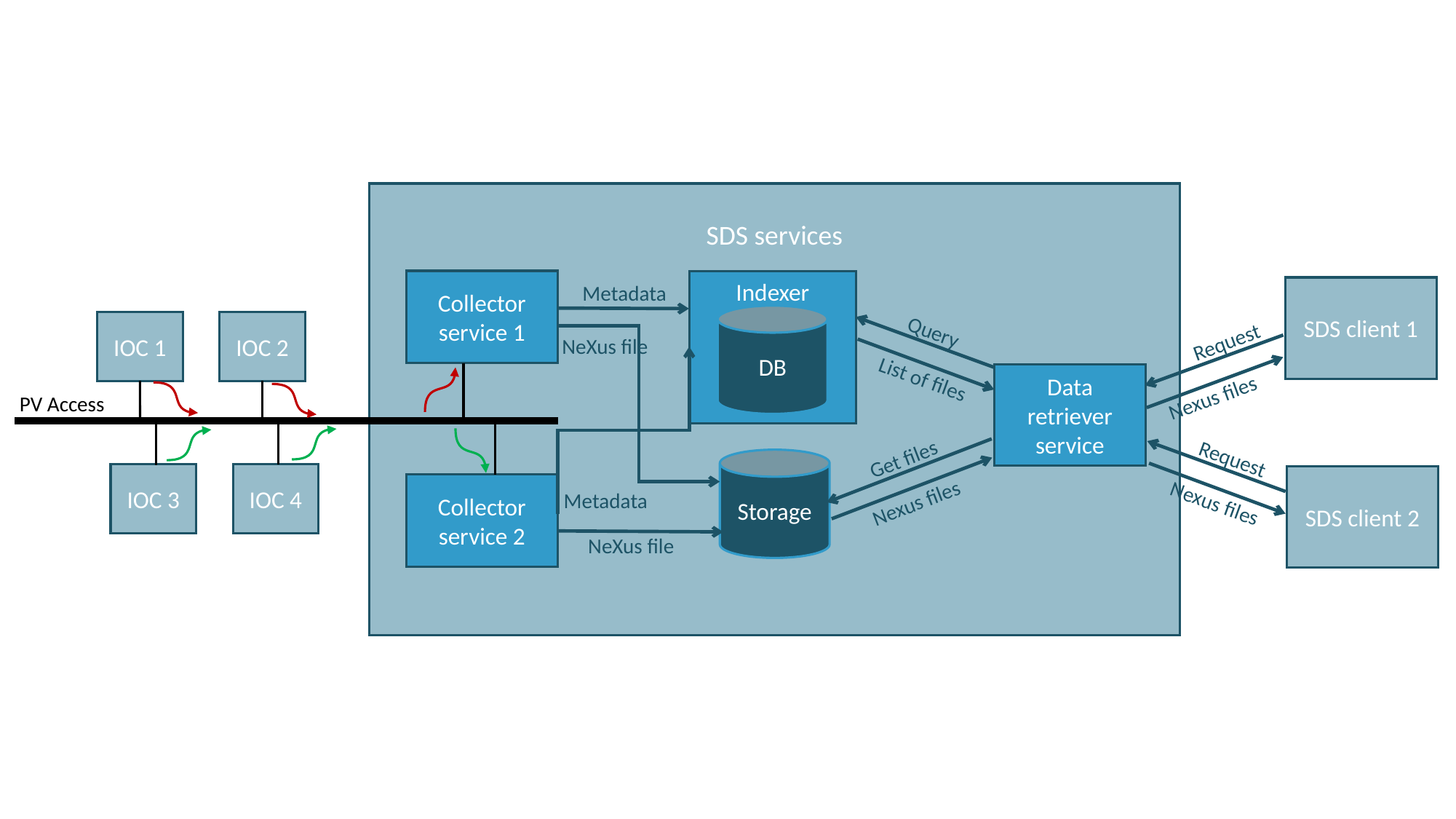

SDS services
Collector service 1
Indexer
Metadata
SDS client 1
DB
IOC 2
IOC 1
Request
Query
NeXus file
List of files
Data retriever
service
Nexus files
PV Access
Get files
Request
Storage
IOC 3
IOC 4
SDS client 2
Collector service 2
Metadata
Nexus files
Nexus files
NeXus file